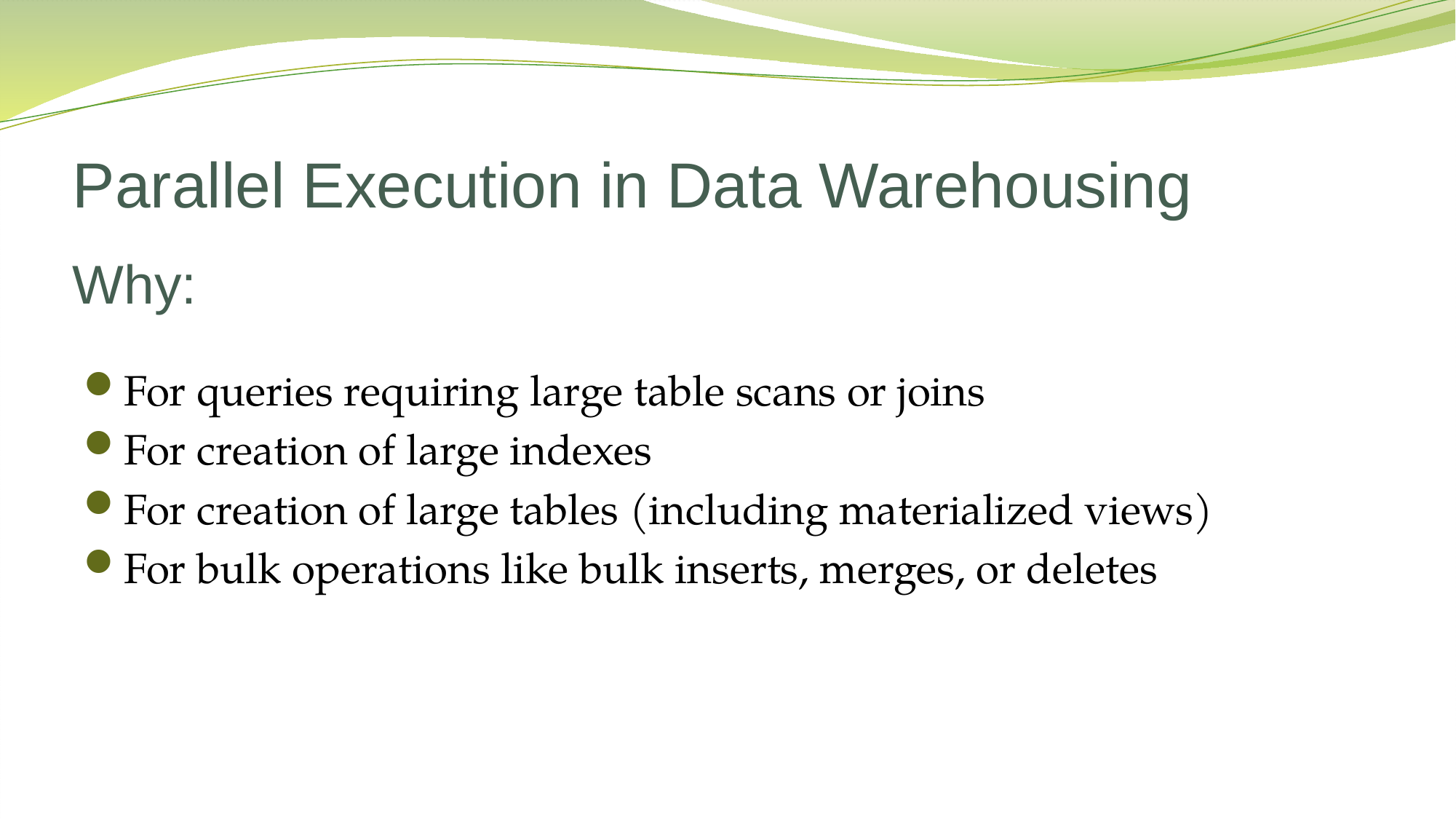

# Parallel Execution in Data Warehousing
Why:
For queries requiring large table scans or joins
For creation of large indexes
For creation of large tables (including materialized views)
For bulk operations like bulk inserts, merges, or deletes